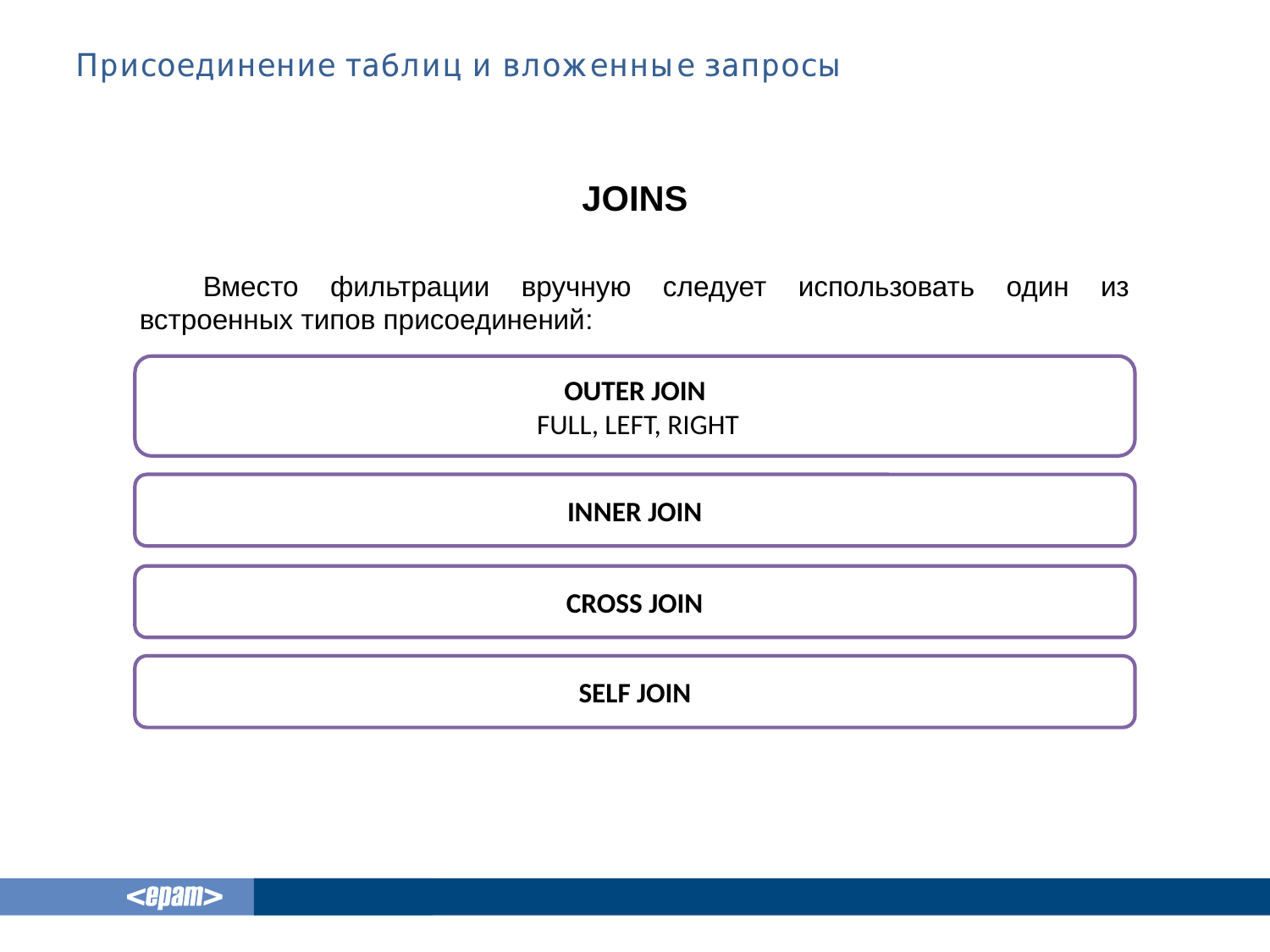

# Присоединение таблиц и вложенные запросы
JOINS

Вместо фильтрации вручную следует использовать один из встроенных типов присоединений:

OUTER JOIN
 FULL, LEFT, RIGHT
INNER JOIN
CROSS JOIN
SELF JOIN